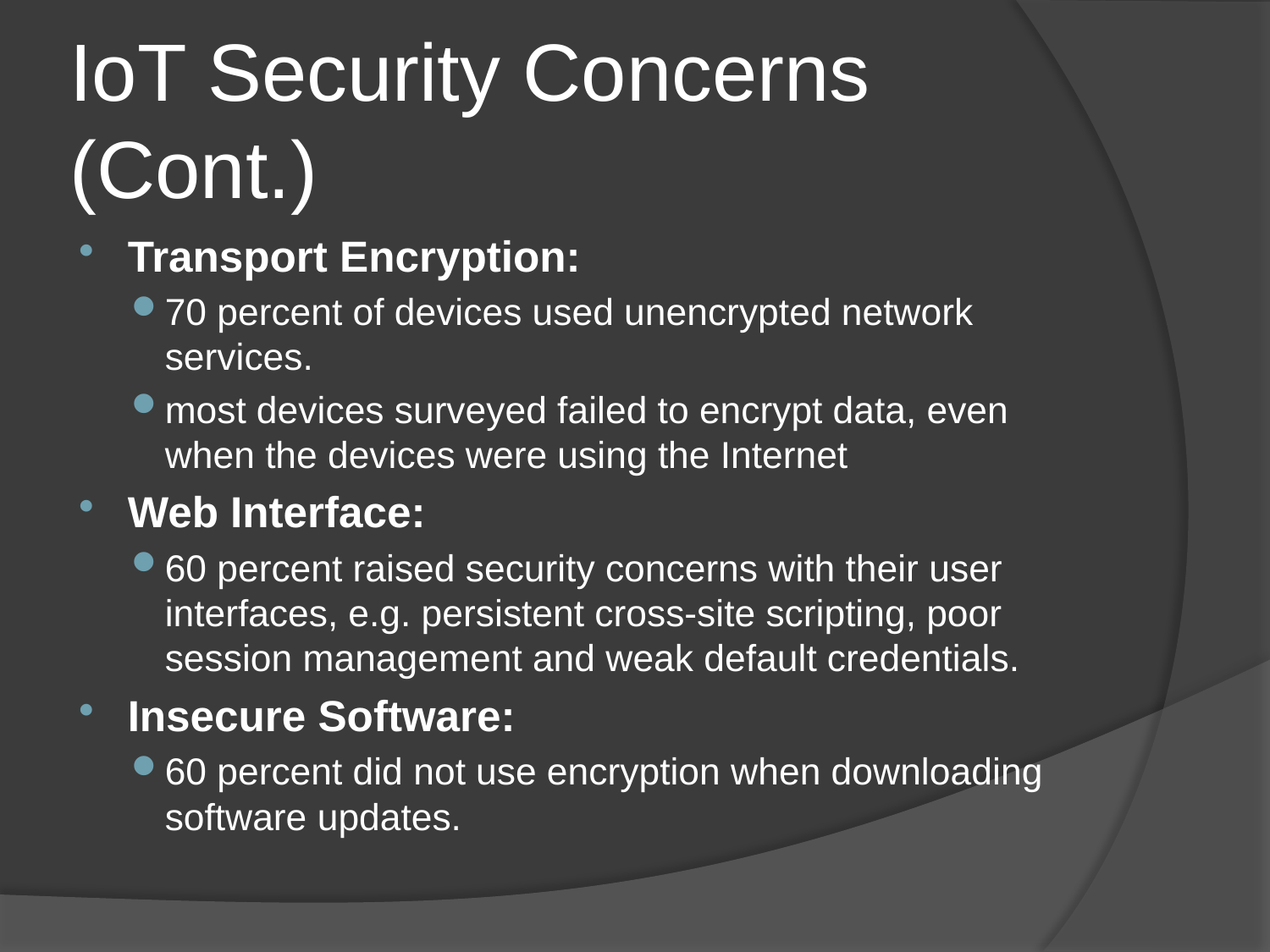

# IoT Security Concerns (Cont.)
Transport Encryption:
70 percent of devices used unencrypted network services.
most devices surveyed failed to encrypt data, even when the devices were using the Internet
Web Interface:
60 percent raised security concerns with their user interfaces, e.g. persistent cross-site scripting, poor session management and weak default credentials.
Insecure Software:
60 percent did not use encryption when downloading software updates.